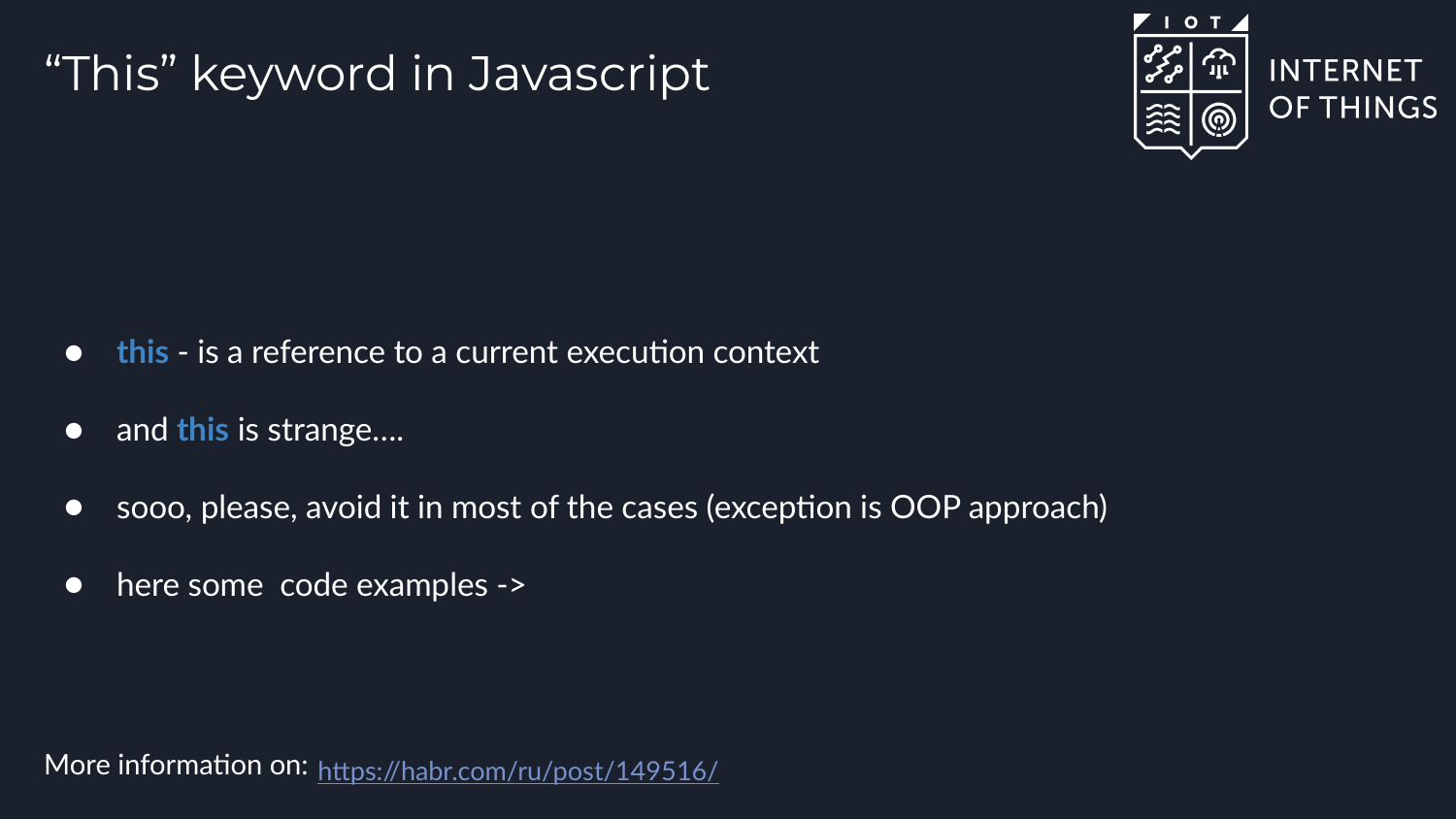

# “This” keyword in Javascript
this - is a reference to a current execution context
and this is strange….
sooo, please, avoid it in most of the cases (exception is OOP approach)
here some  code examples ->
https://habr.com/ru/post/149516/